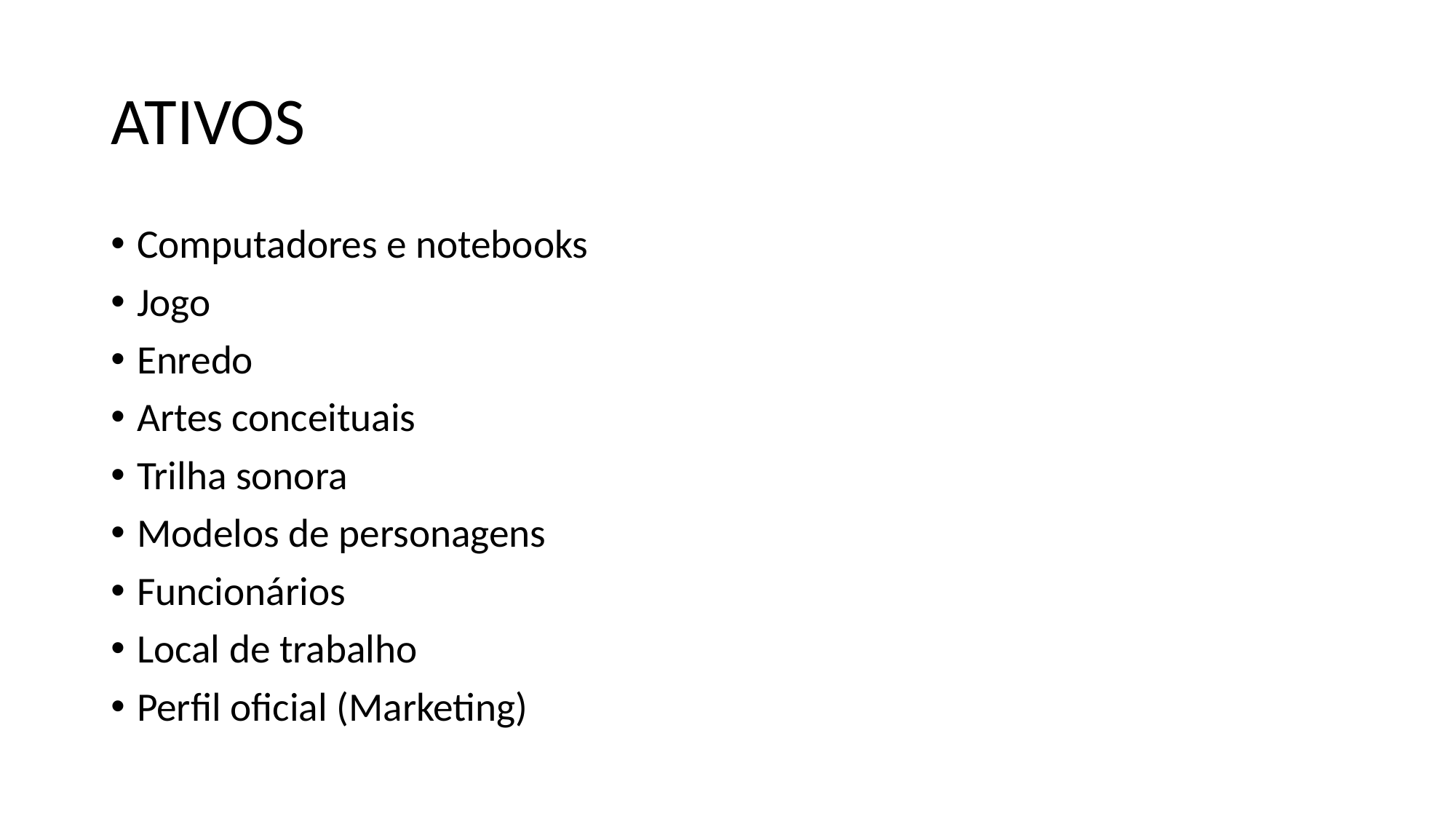

# ATIVOS
Computadores e notebooks
Jogo
Enredo
Artes conceituais
Trilha sonora
Modelos de personagens
Funcionários
Local de trabalho
Perfil oficial (Marketing)